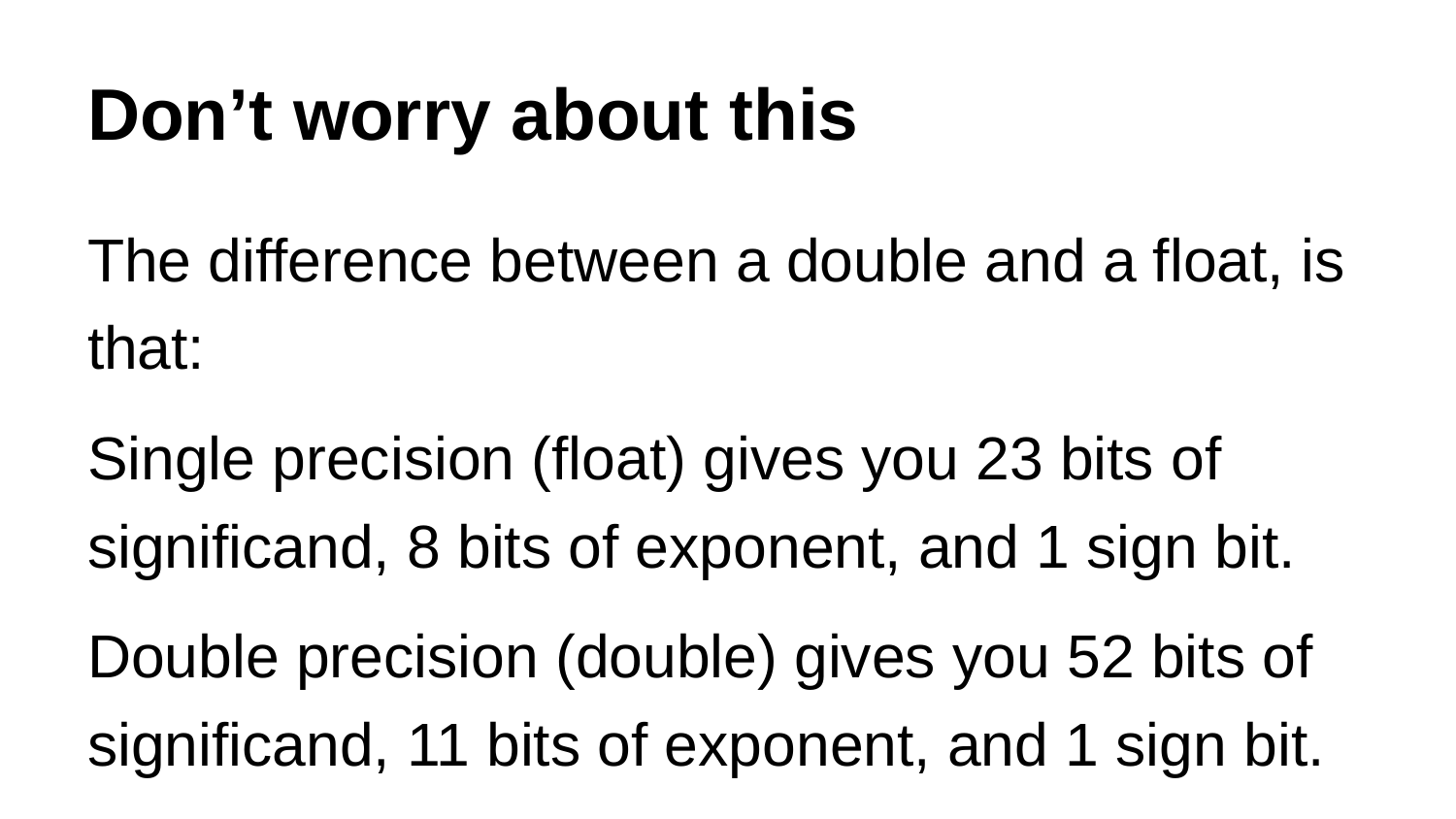

# Don’t worry about this
The difference between a double and a float, is that:
Single precision (float) gives you 23 bits of significand, 8 bits of exponent, and 1 sign bit.
Double precision (double) gives you 52 bits of significand, 11 bits of exponent, and 1 sign bit.